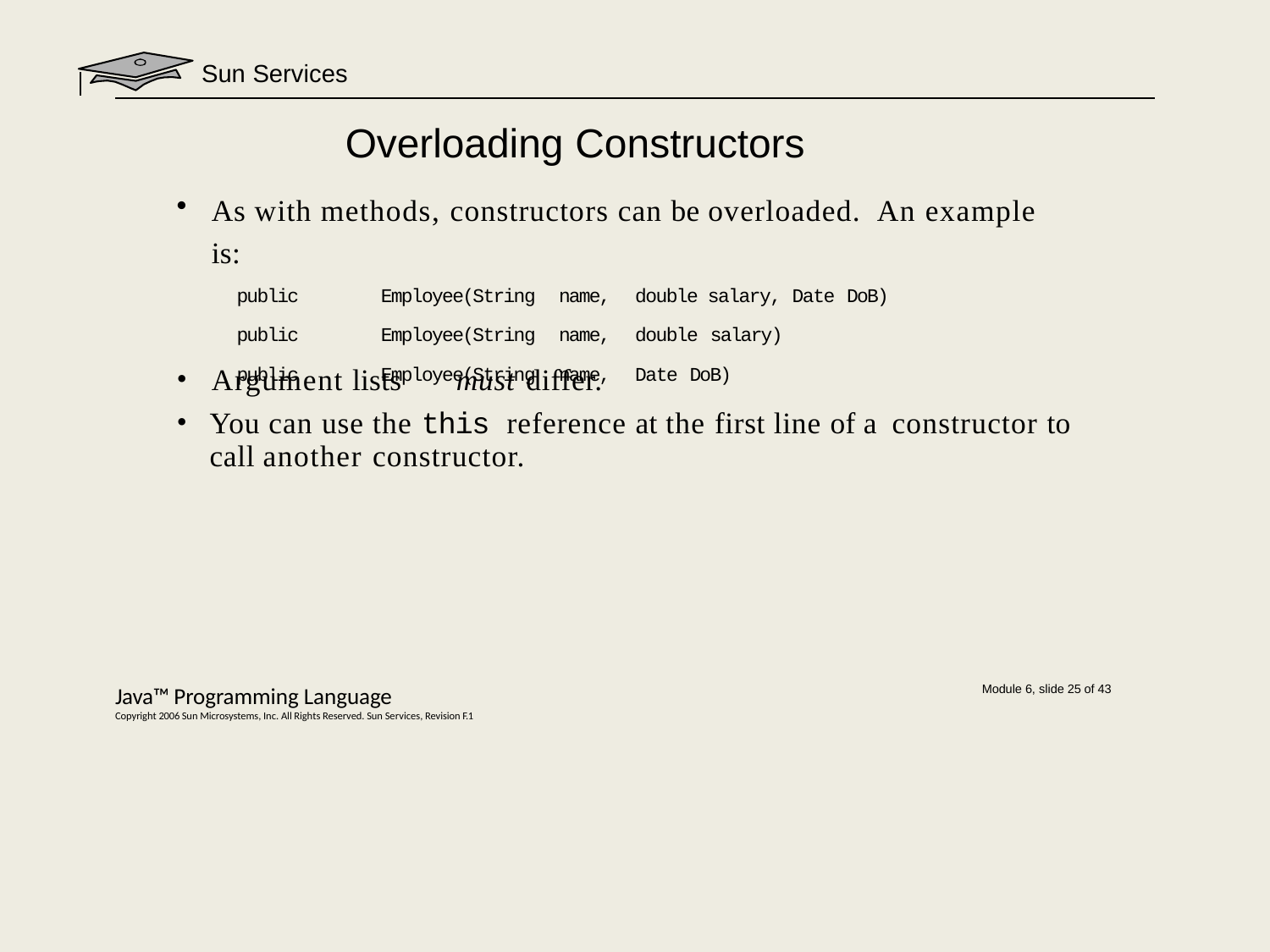

Sun Services

# Overloading Constructors
As with methods, constructors can be overloaded.  An example is:

Argument lists	must differ.
You can use the this reference at the first line of a  constructor to call another constructor.
| public | Employee(String | name, | double salary, Date DoB) |
| --- | --- | --- | --- |
| public | Employee(String | name, | double salary) |
| public | Employee(String | name, | Date DoB) |
Java™ Programming Language
Copyright 2006 Sun Microsystems, Inc. All Rights Reserved. Sun Services, Revision F.1
Module 6, slide 25 of 43